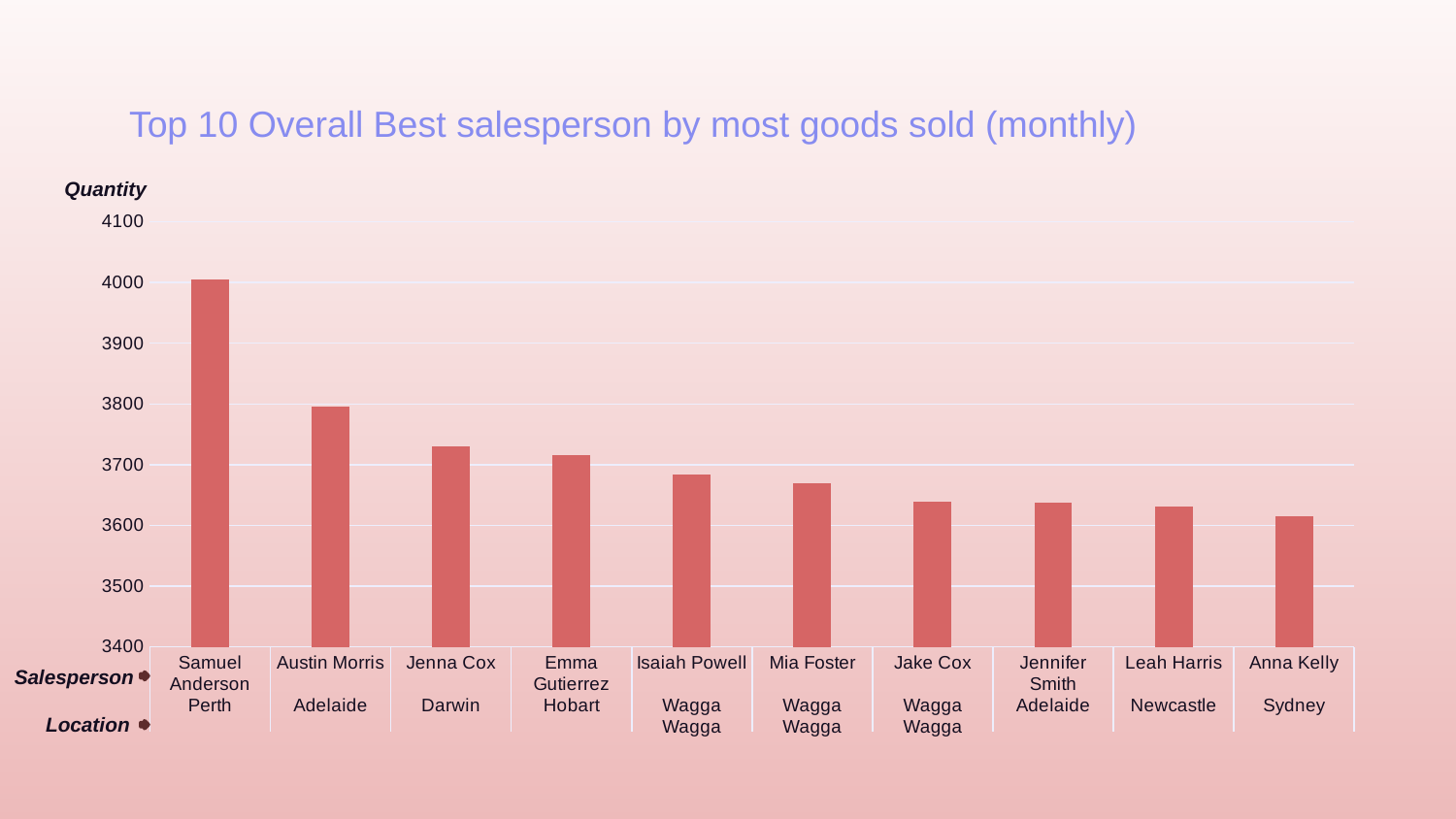

# Top 10 Overall Best salesperson by most goods sold (monthly)
Quantity

### Chart

| Category | TotalGoodsSold |
|---|---|
| Samuel Anderson | 4005.0 |
| Austin Morris | 3796.0 |
| Jenna Cox | 3730.0 |
| Emma Gutierrez | 3716.0 |
| Isaiah Powell | 3684.0 |
| Mia Foster | 3670.0 |
| Jake Cox | 3639.0 |
| Jennifer Smith | 3638.0 |
| Leah Harris | 3631.0 |
| Anna Kelly | 3615.0 |
Salesperson

Location